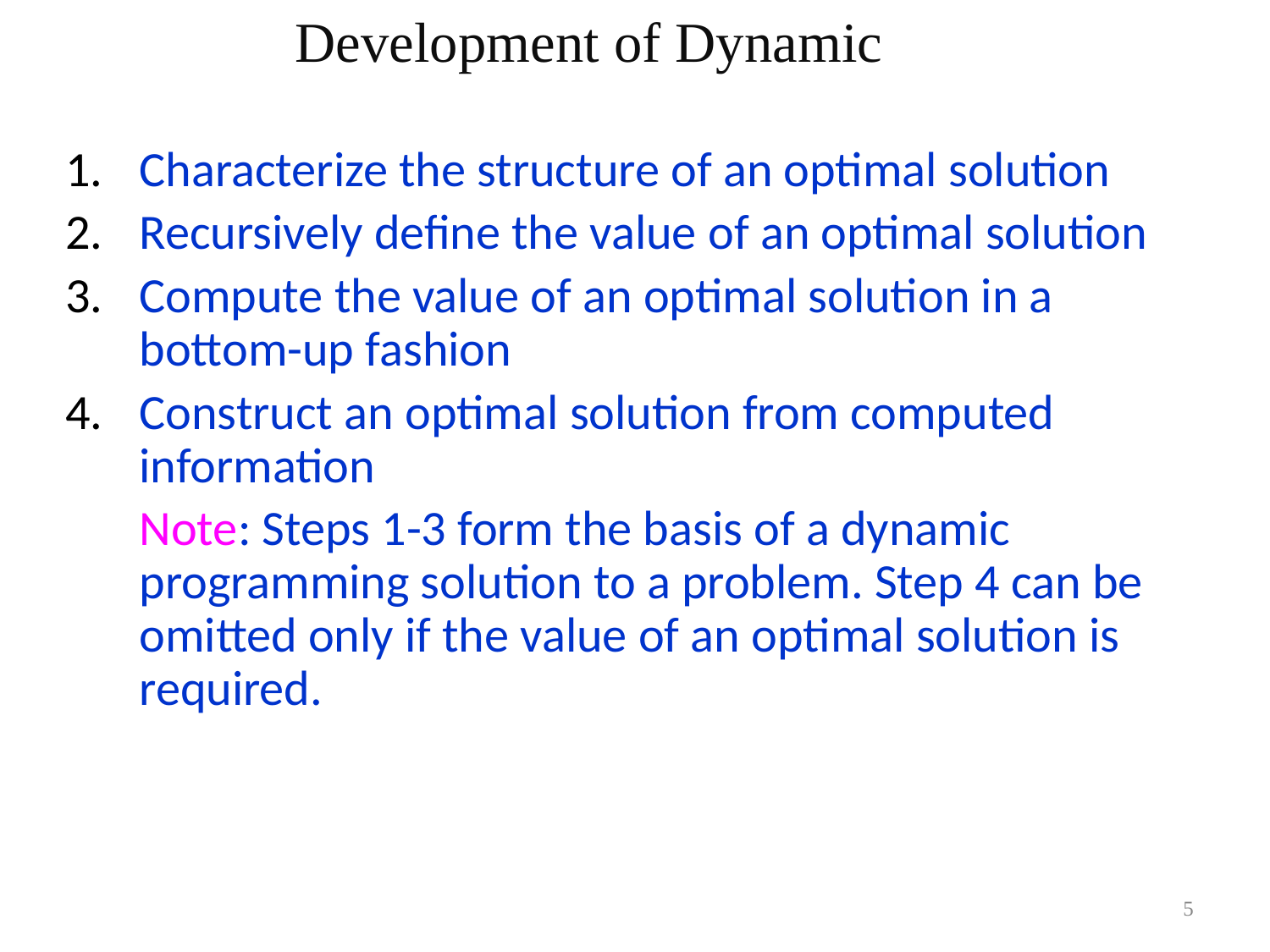

Steps in Development of Dynamic Algorithms
Characterize the structure of an optimal solution
Recursively define the value of an optimal solution
Compute the value of an optimal solution in a bottom-up fashion
Construct an optimal solution from computed information
	Note: Steps 1-3 form the basis of a dynamic programming solution to a problem. Step 4 can be omitted only if the value of an optimal solution is required.
5